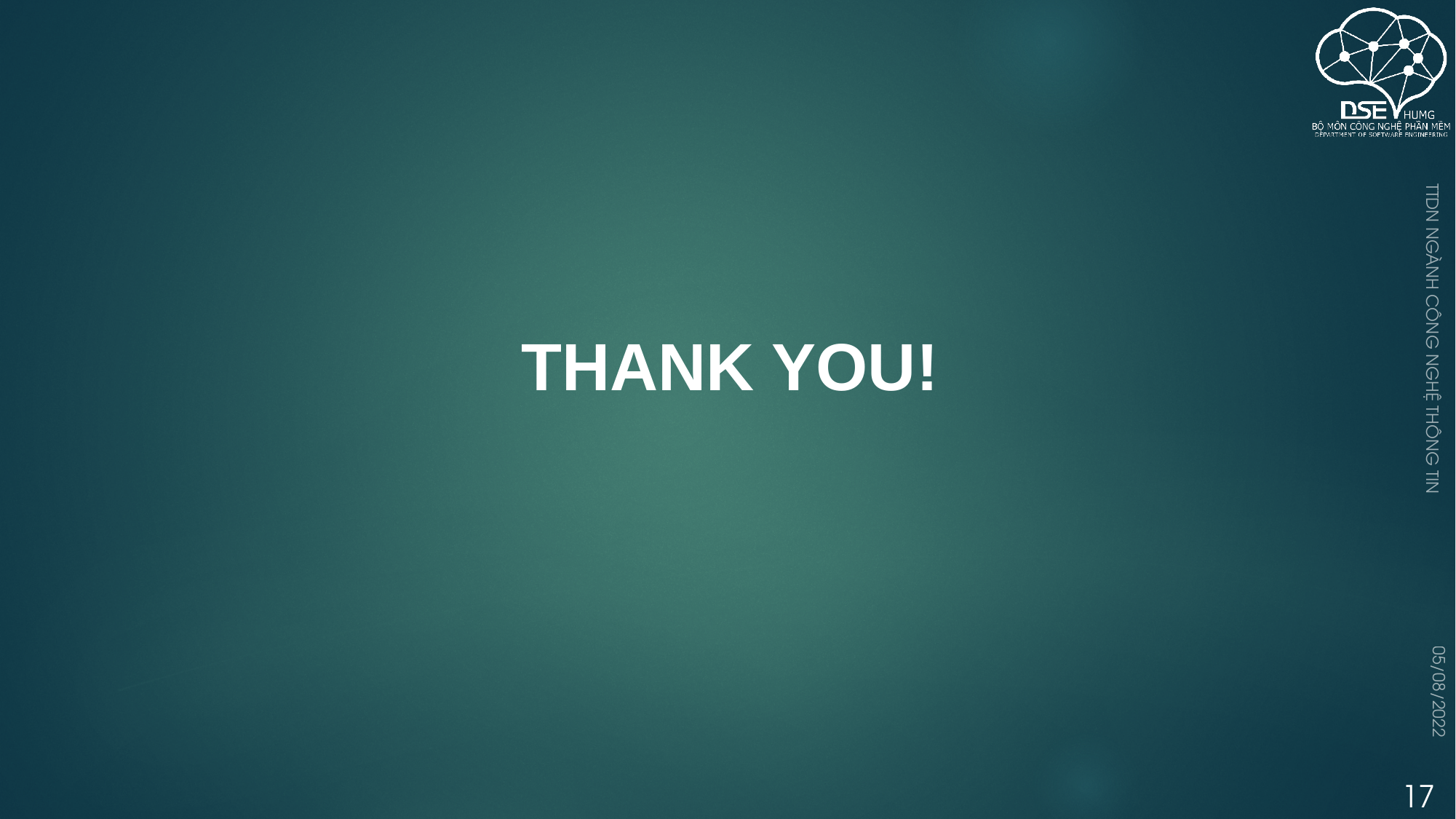

THANK YOU!
TTDN NGÀNH CÔNG NGHỆ THÔNG TIN
05/08/2022
17